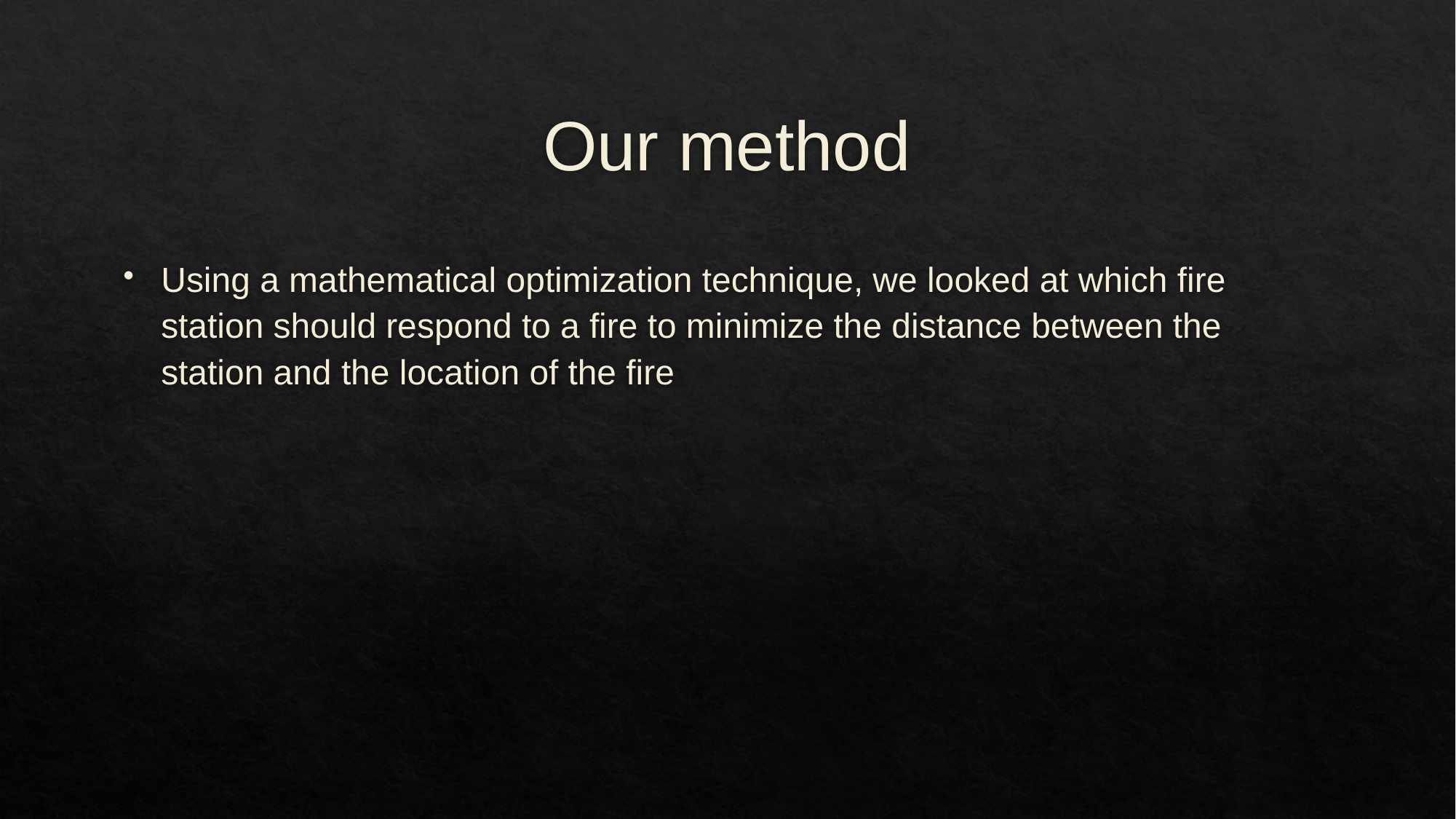

# Our method
Using a mathematical optimization technique, we looked at which fire station should respond to a fire to minimize the distance between the station and the location of the fire